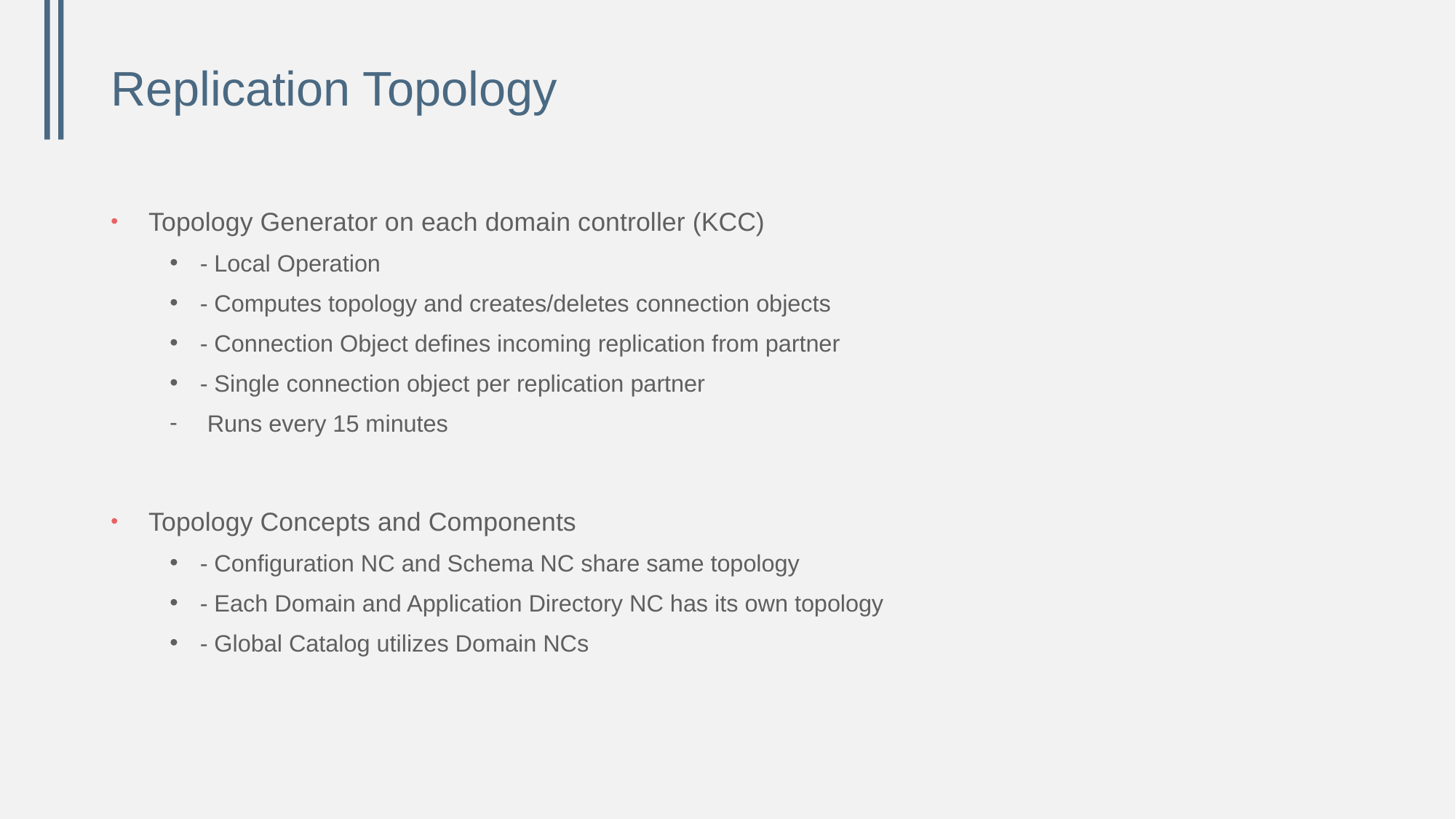

# Replication Topology
Topology Generator on each domain controller (KCC)
- Local Operation
- Computes topology and creates/deletes connection objects
- Connection Object defines incoming replication from partner
- Single connection object per replication partner
Runs every 15 minutes

Topology Concepts and Components
- Configuration NC and Schema NC share same topology
- Each Domain and Application Directory NC has its own topology
- Global Catalog utilizes Domain NCs